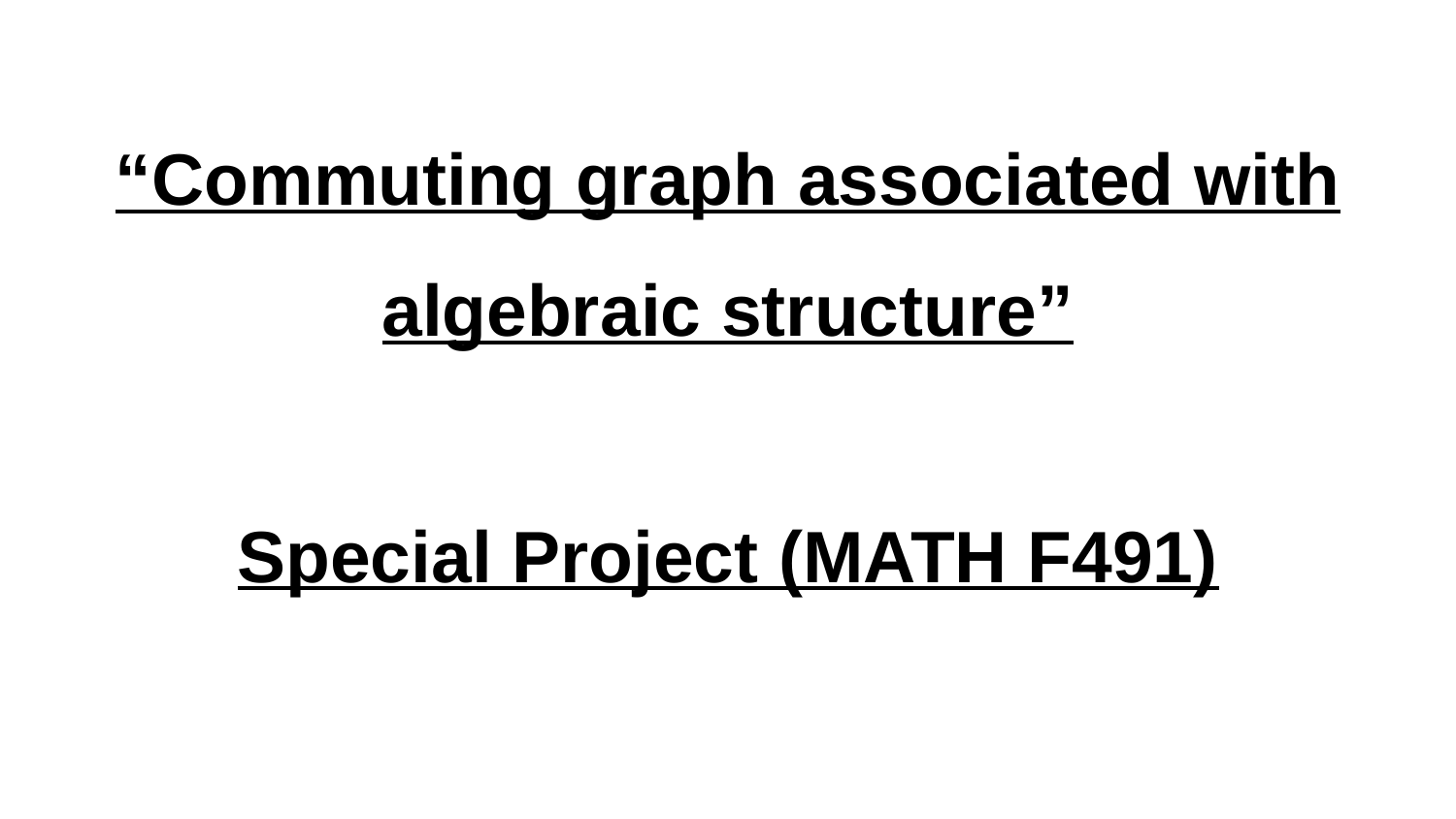

# “Commuting graph associated with algebraic structure”
Special Project (MATH F491)